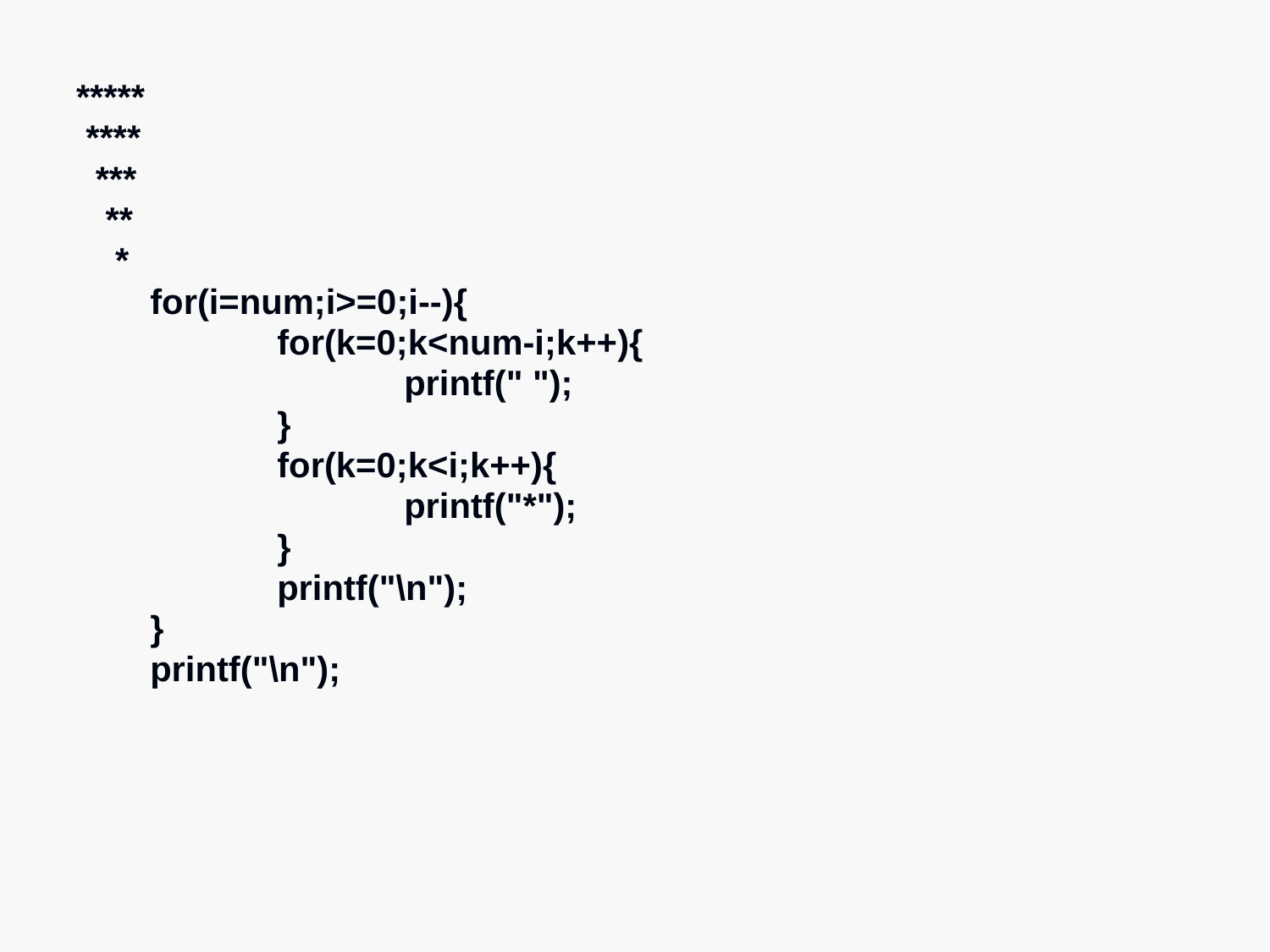

*****
 ****
  ***
   **
    *
	for(i=num;i>=0;i--){
		for(k=0;k<num-i;k++){
			printf(" ");
		}
		for(k=0;k<i;k++){
			printf("*");
		}
		printf("\n");
	}
	printf("\n");